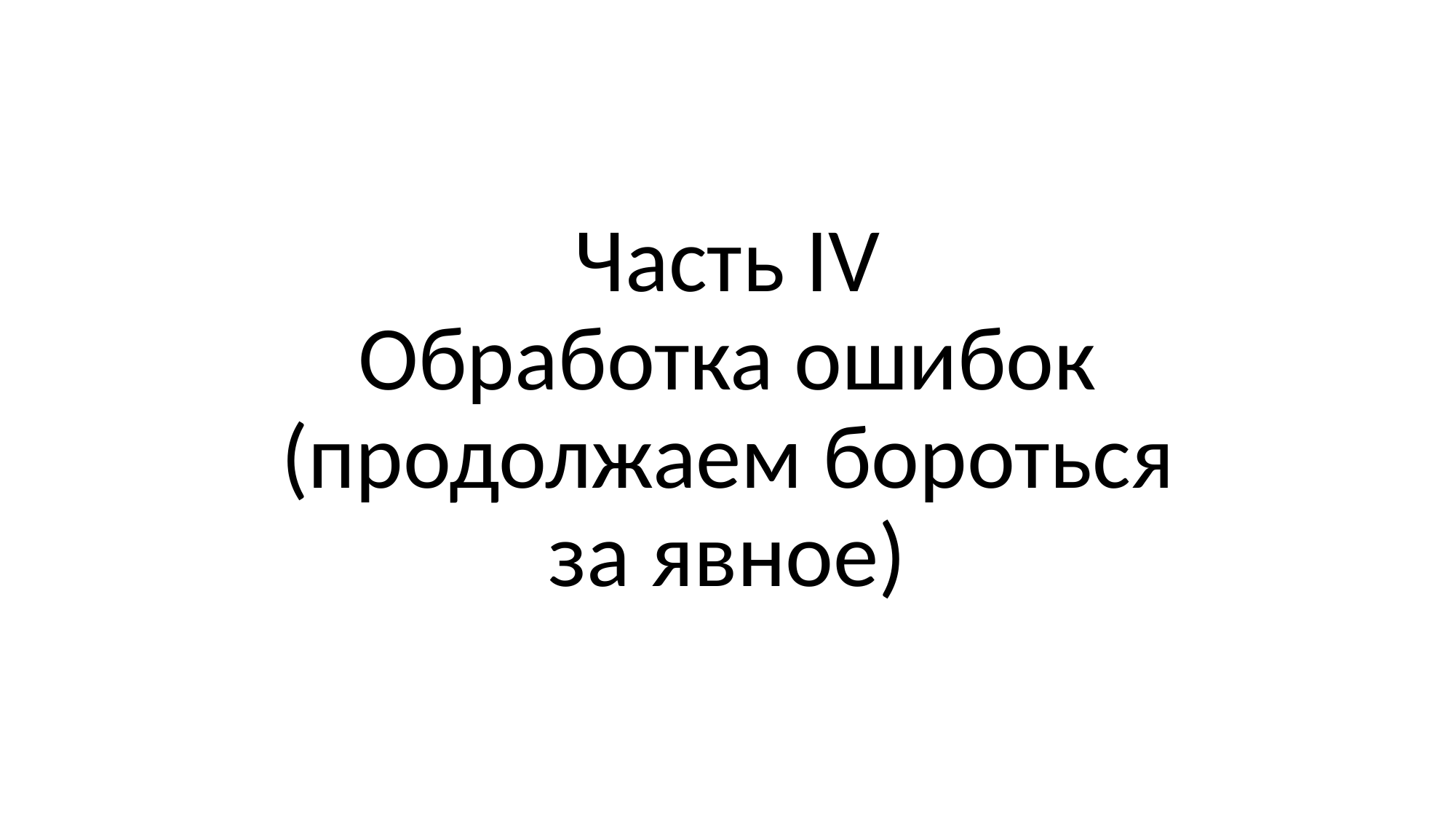

# Часть IV Обработка ошибок (продолжаем бороться за явное)